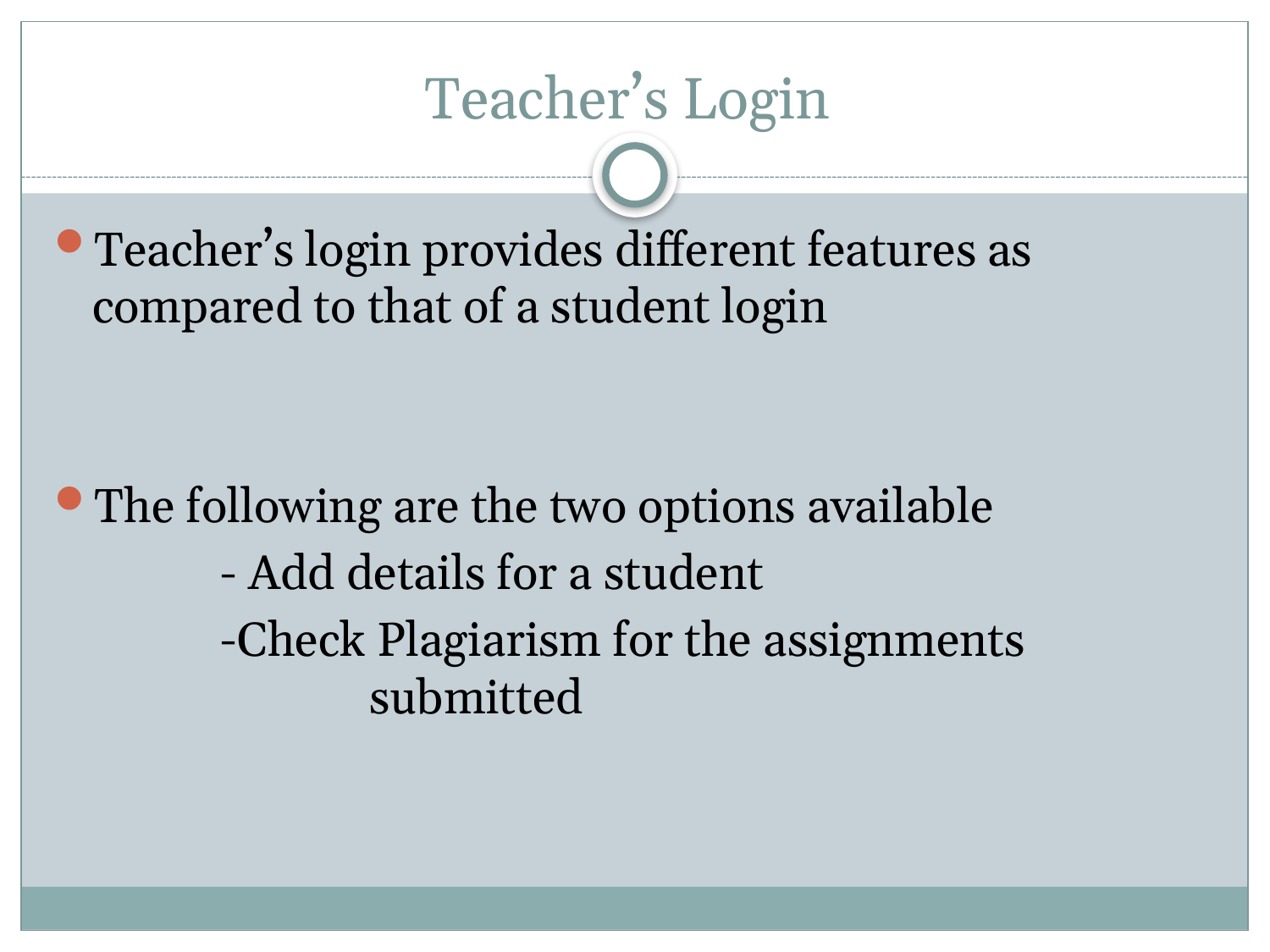

# Teacher’s Login
Teacher’s login provides different features as compared to that of a student login

The following are the two options available
		- Add details for a student
		-Check Plagiarism for the assignments 			  submitted